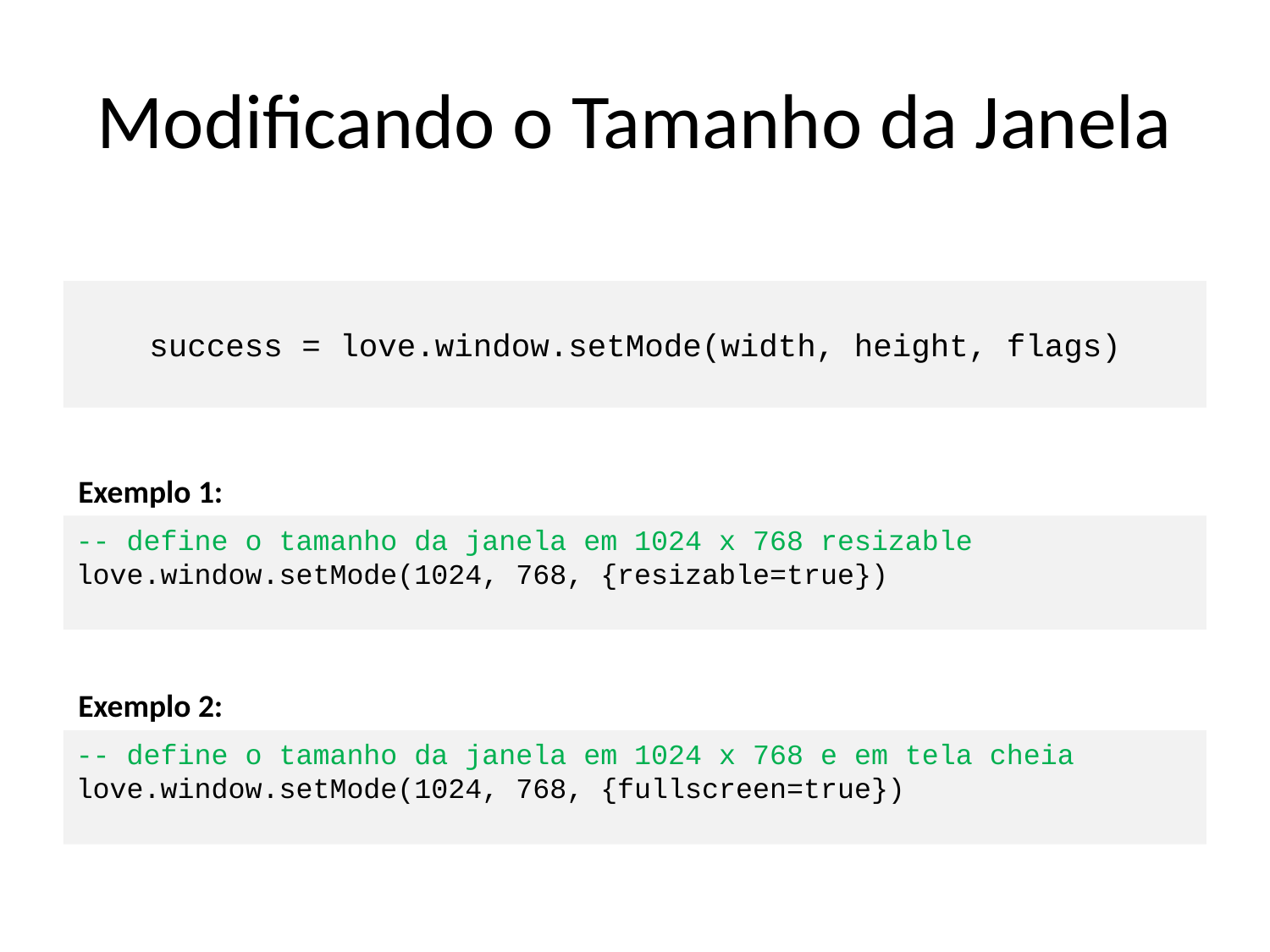

# Modificando o Tamanho da Janela

success = love.window.setMode(width, height, flags)

Exemplo 1:
-- define o tamanho da janela em 1024 x 768 resizable
love.window.setMode(1024, 768, {resizable=true})

Exemplo 2:
-- define o tamanho da janela em 1024 x 768 e em tela cheia
love.window.setMode(1024, 768, {fullscreen=true})